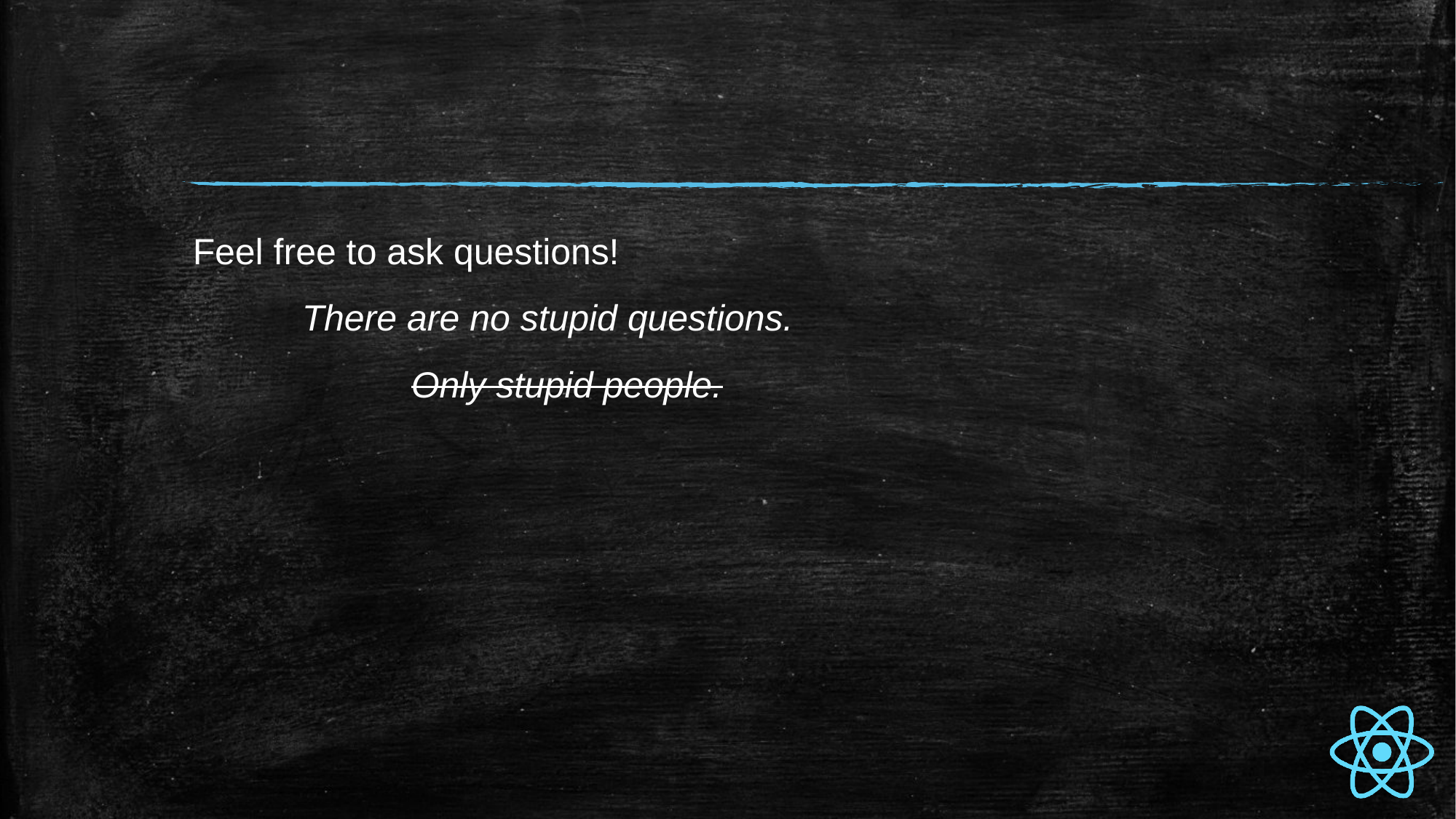

#
Feel free to ask questions!
	There are no stupid questions.
		Only stupid people.